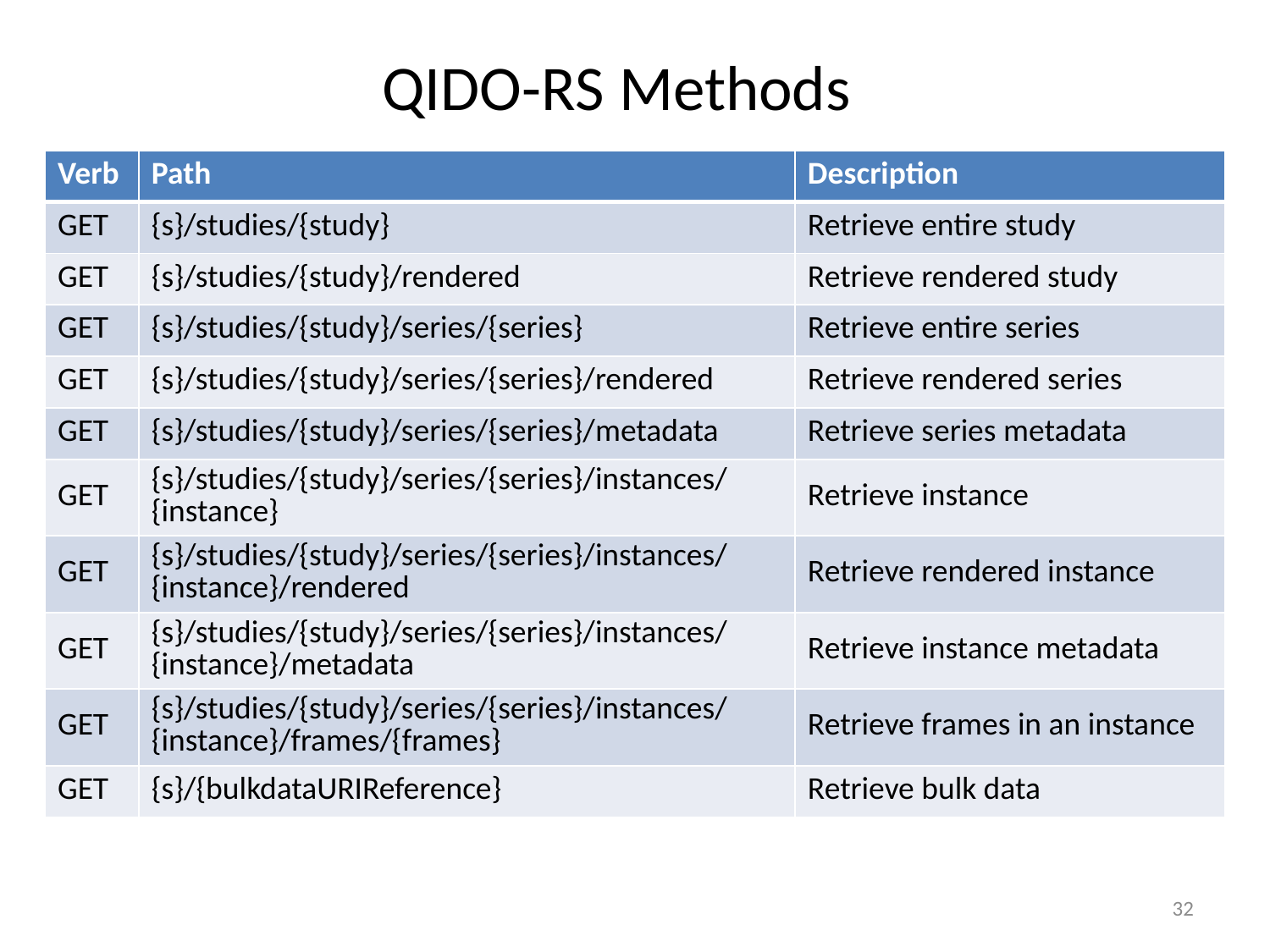

# QIDO-RS Methods
| Verb | Path | Description |
| --- | --- | --- |
| GET | {s}/studies/{study} | Retrieve entire study |
| GET | {s}/studies/{study}/rendered | Retrieve rendered study |
| GET | {s}/studies/{study}/series/{series} | Retrieve entire series |
| GET | {s}/studies/{study}/series/{series}/rendered | Retrieve rendered series |
| GET | {s}/studies/{study}/series/{series}/metadata | Retrieve series metadata |
| GET | {s}/studies/{study}/series/{series}/instances/{instance} | Retrieve instance |
| GET | {s}/studies/{study}/series/{series}/instances/{instance}/rendered | Retrieve rendered instance |
| GET | {s}/studies/{study}/series/{series}/instances/{instance}/metadata | Retrieve instance metadata |
| GET | {s}/studies/{study}/series/{series}/instances/{instance}/frames/{frames} | Retrieve frames in an instance |
| GET | {s}/{bulkdataURIReference} | Retrieve bulk data |
32